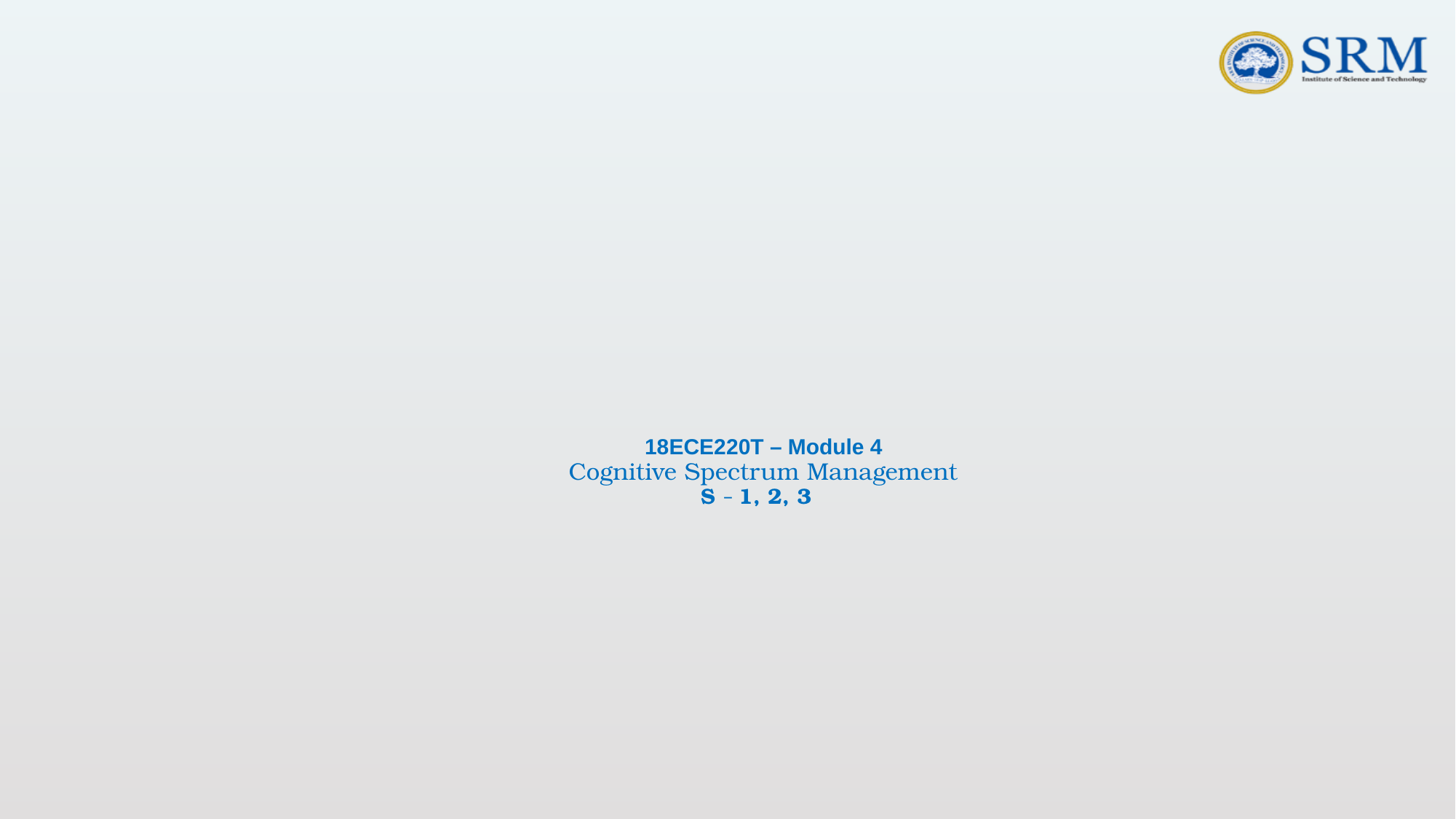

# 18ECE220T – Module 4 Cognitive Spectrum Management S – 1, 2, 3